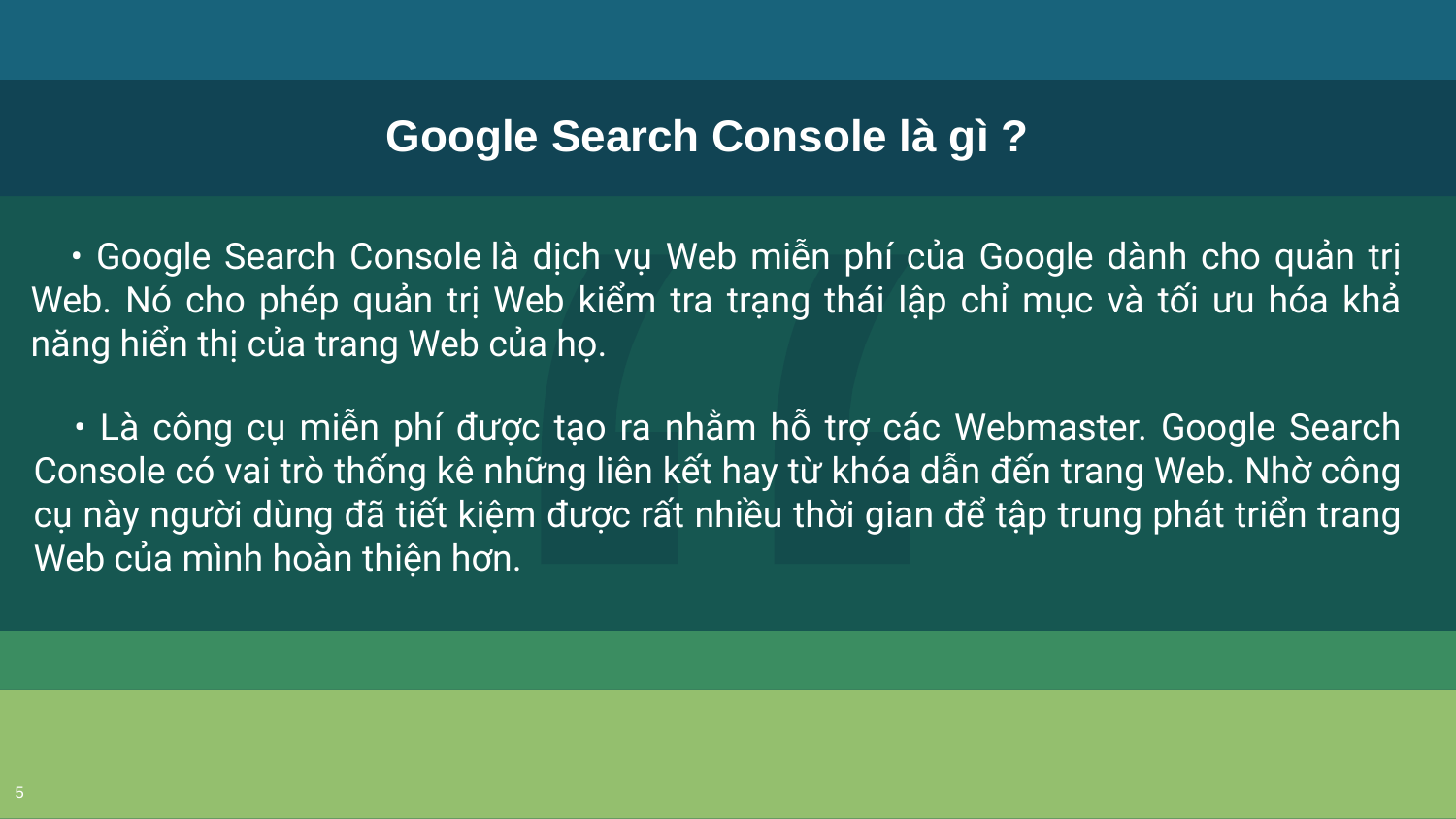

Google Search Console là gì ?

   • Google Search Console là dịch vụ Web miễn phí của Google dành cho quản trị Web. Nó cho phép quản trị Web kiểm tra trạng thái lập chỉ mục và tối ưu hóa khả năng hiển thị của trang Web của họ.
   • Là công cụ miễn phí được tạo ra nhằm hỗ trợ các Webmaster. Google Search Console có vai trò thống kê những liên kết hay từ khóa dẫn đến trang Web. Nhờ công cụ này người dùng đã tiết kiệm được rất nhiều thời gian để tập trung phát triển trang Web của mình hoàn thiện hơn.

5